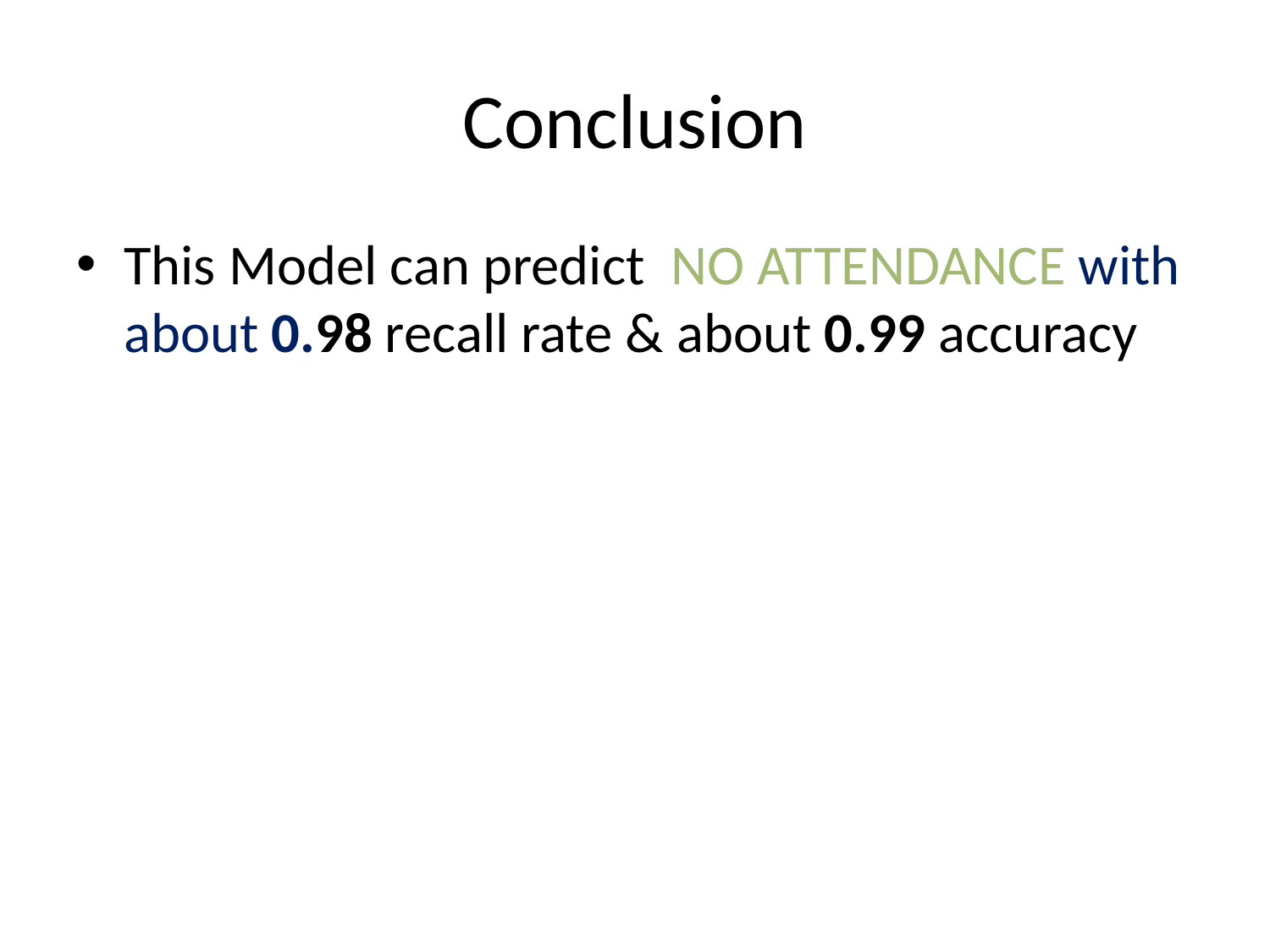

# Conclusion
This Model can predict  NO ATTENDANCE with about 0.98 recall rate & about 0.99 accuracy